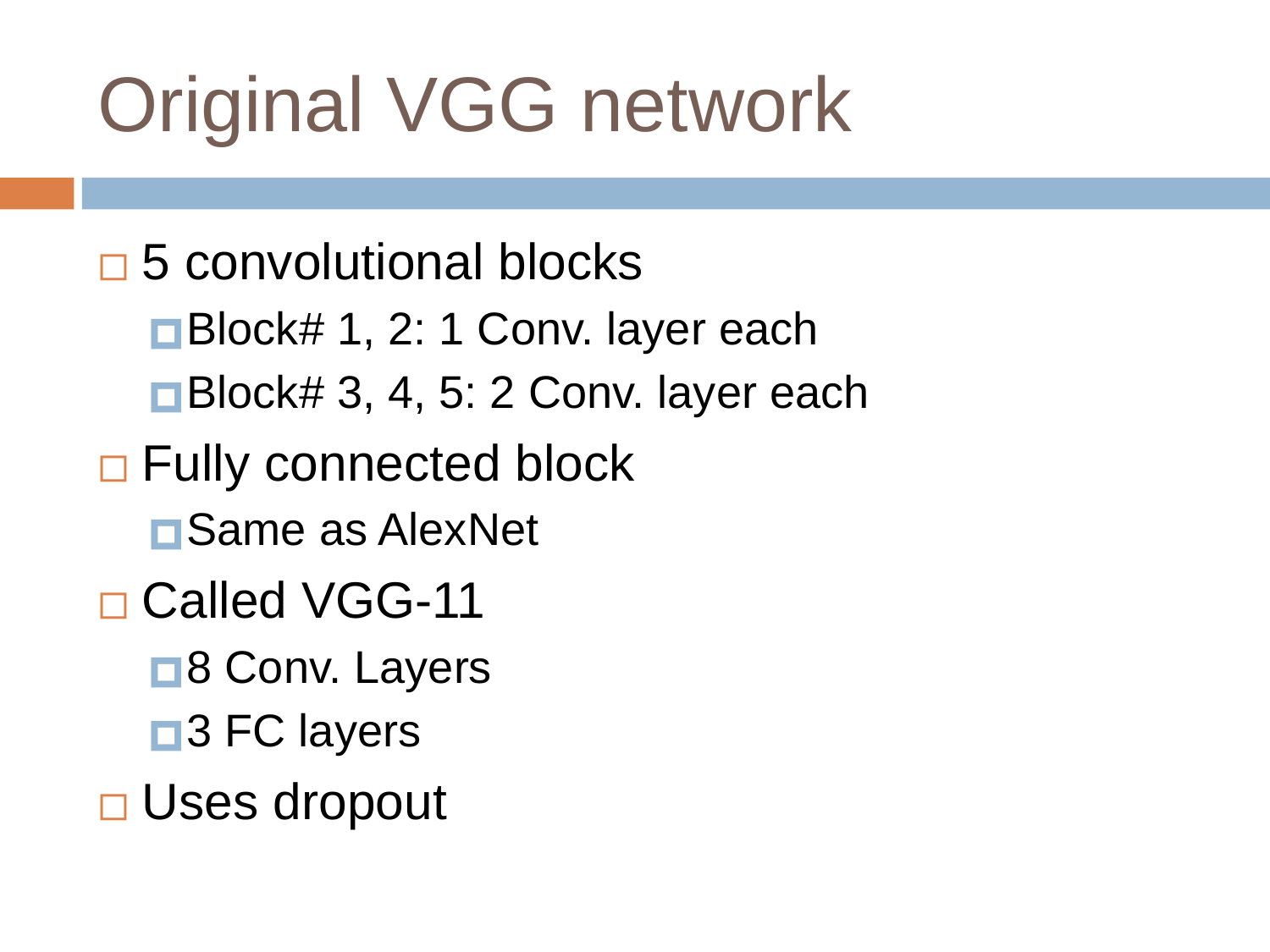

# Original VGG network
5 convolutional blocks
Block# 1, 2: 1 Conv. layer each
Block# 3, 4, 5: 2 Conv. layer each
Fully connected block
Same as AlexNet
Called VGG-11
8 Conv. Layers
3 FC layers
Uses dropout